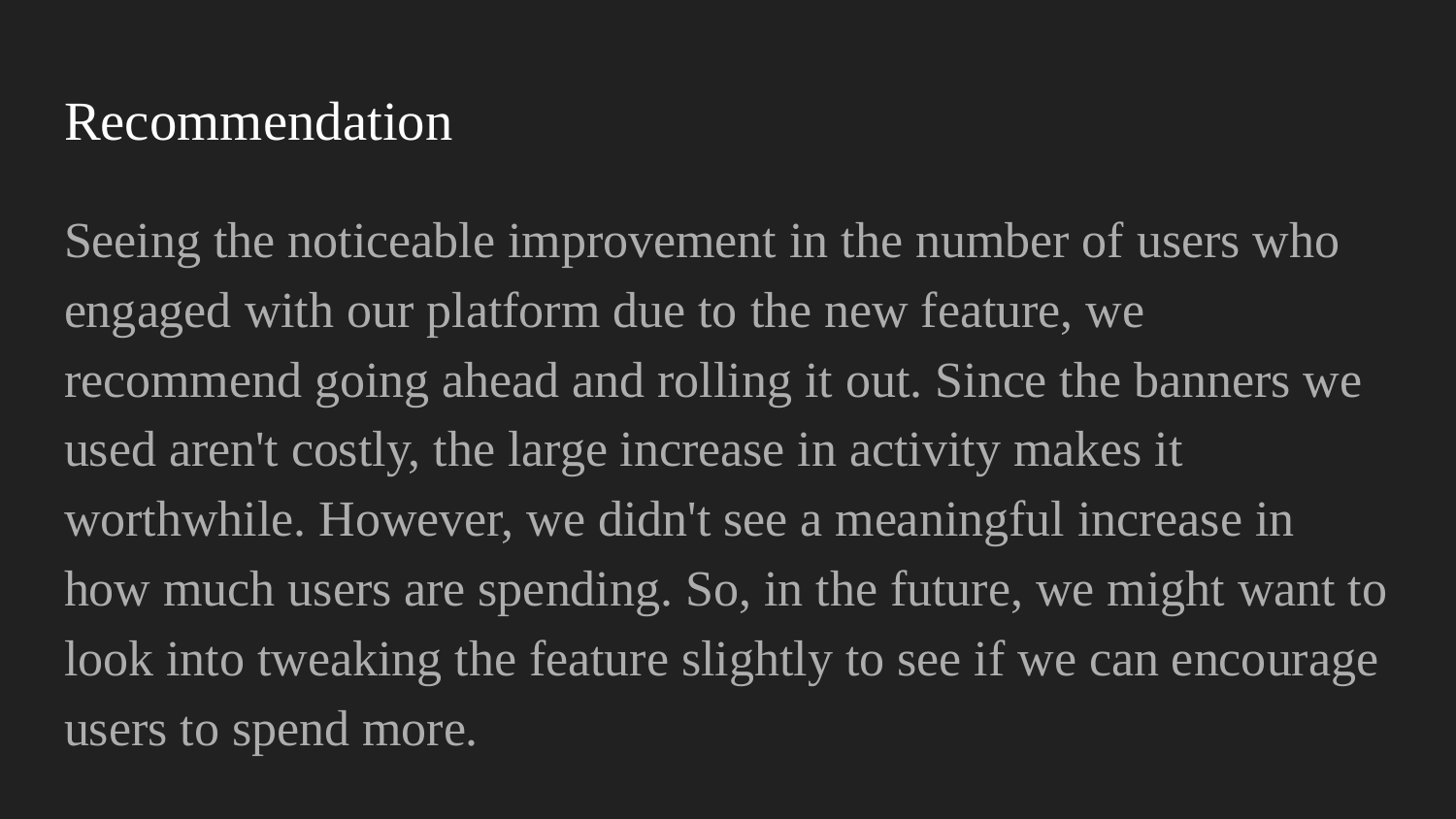

# Recommendation
Seeing the noticeable improvement in the number of users who engaged with our platform due to the new feature, we recommend going ahead and rolling it out. Since the banners we used aren't costly, the large increase in activity makes it worthwhile. However, we didn't see a meaningful increase in how much users are spending. So, in the future, we might want to look into tweaking the feature slightly to see if we can encourage users to spend more.